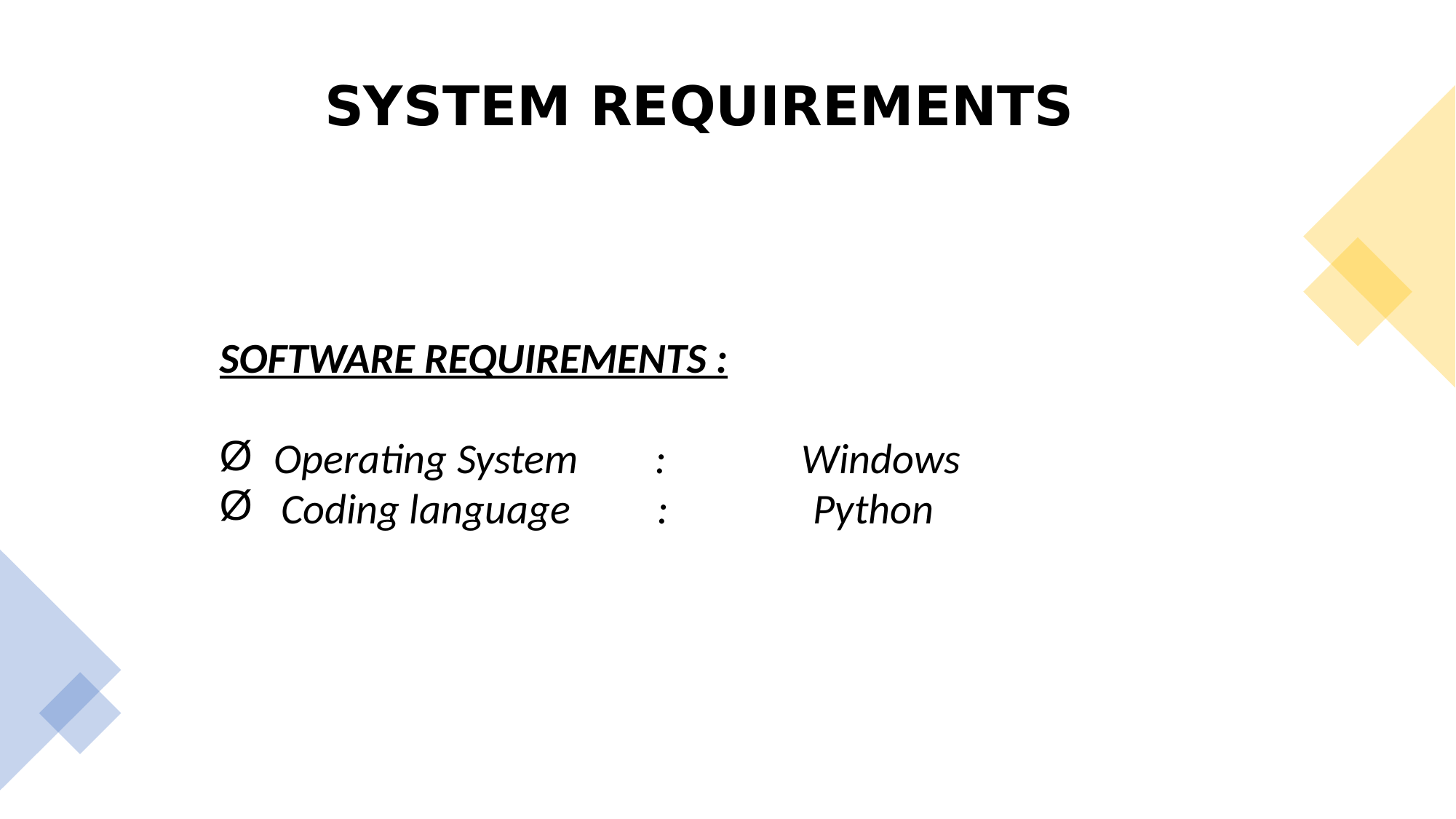

# SYSTEM REQUIREMENTS

SOFTWARE REQUIREMENTS :

Operating System        :              Windows
Coding language         :               Python